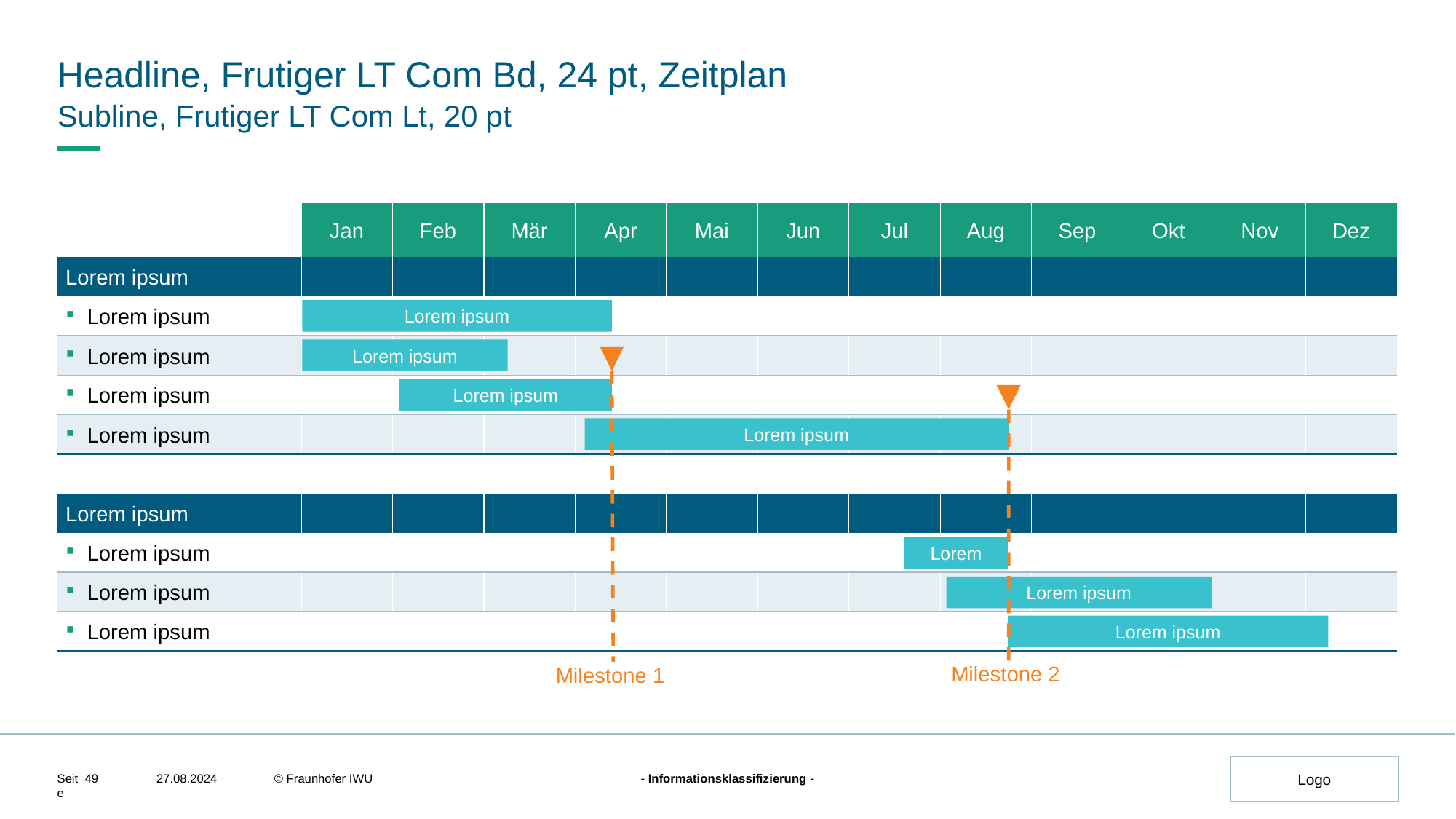

# Headline, Frutiger LT Com Bd, 24 pt, Zeitplan
Subline, Frutiger LT Com Lt, 20 pt
|  | Jan | Feb | Mär | Apr | Mai | Jun | Jul | Aug | Sep | Okt | Nov | Dez |
| --- | --- | --- | --- | --- | --- | --- | --- | --- | --- | --- | --- | --- |
| Lorem ipsum |  |  |  |  |  |  |  |  |  |  |  |  |
| Lorem ipsum |  |  |  |  |  |  |  |  |  |  |  |  |
| Lorem ipsum |  |  |  |  |  |  |  |  |  |  |  |  |
| Lorem ipsum |  |  |  |  |  |  |  |  |  |  |  |  |
| Lorem ipsum |  |  |  |  |  |  |  |  |  |  |  |  |
|  |  |  |  |  |  |  |  |  |  |  |  |  |
| Lorem ipsum |  |  |  |  |  |  |  |  |  |  |  |  |
| Lorem ipsum |  |  |  |  |  |  |  |  |  |  |  |  |
| Lorem ipsum |  |  |  |  |  |  |  |  |  |  |  |  |
| Lorem ipsum |  |  |  |  |  |  |  |  |  |  |  |  |
Lorem ipsum
Lorem ipsum

Lorem ipsum

Lorem ipsum
Lorem
Lorem ipsum
Lorem ipsum
Milestone 2
Milestone 1
49
27.08.2024
© Fraunhofer IWU